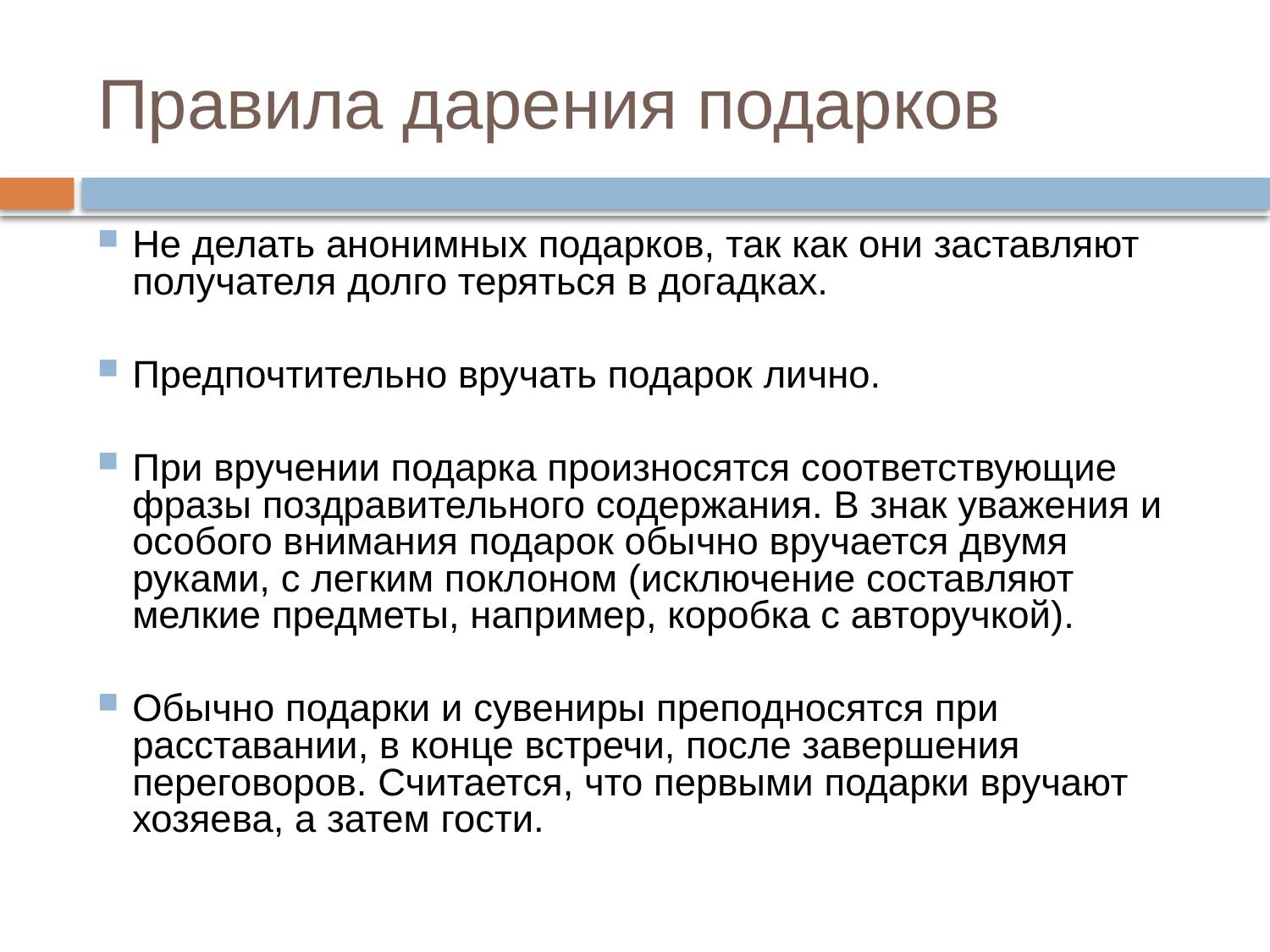

# Правила дарения подарков
Не делать анонимных подарков, так как они заставляют  получателя долго теряться в догадках.

Предпочтительно вручать подарок лично.

При вручении подарка произносятся соответствующие фразы поздравительного содержания. В знак уважения и особого внимания подарок обычно вручается двумя руками, с легким поклоном (исключение составляют мелкие предметы, например, коробка с авторучкой).

Обычно подарки и сувениры преподносятся при расставании, в конце встречи, после завершения переговоров. Считается, что первыми подарки вручают хозяева, а затем гости.